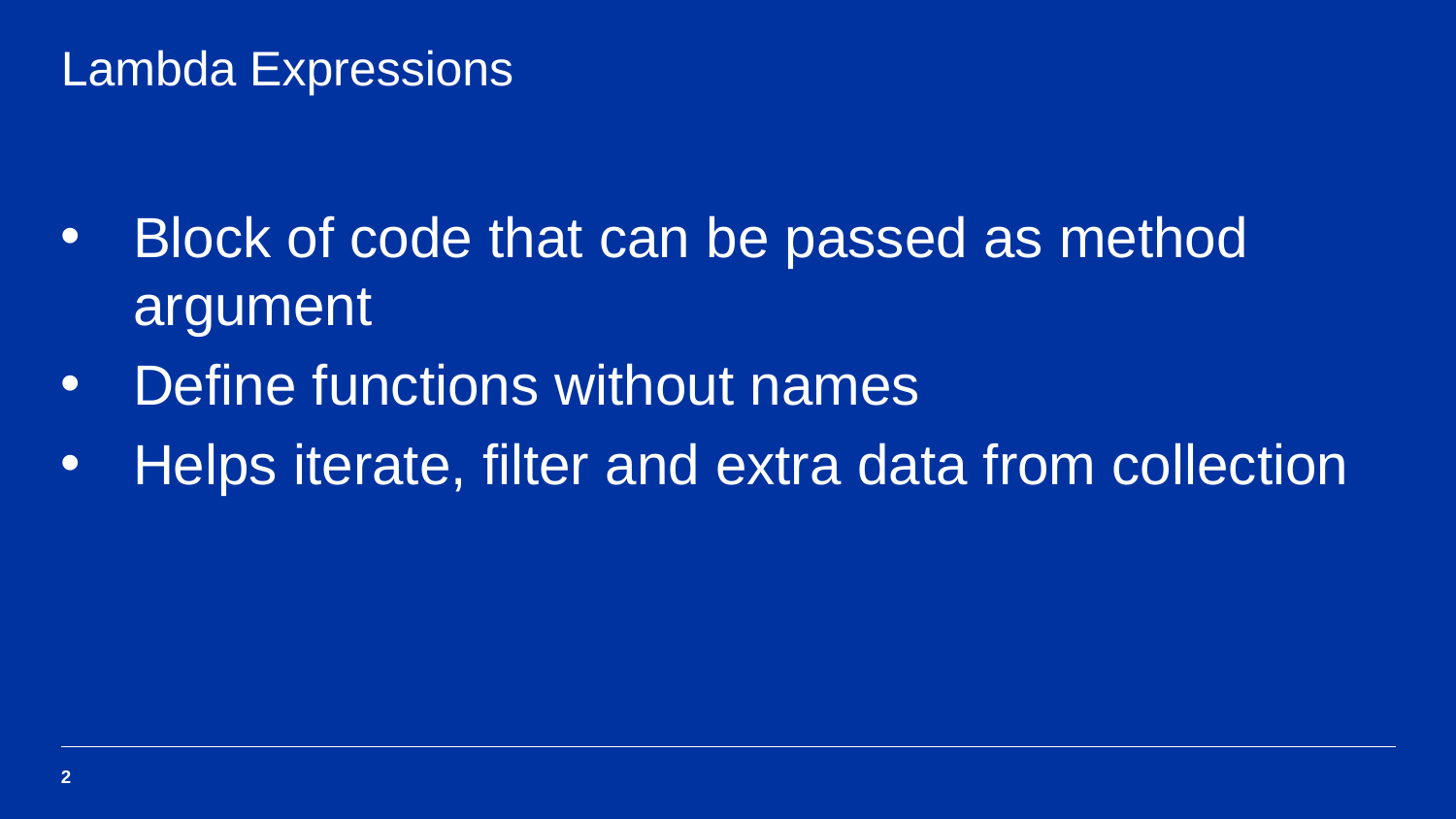

# Lambda Expressions
Block of code that can be passed as method argument
Define functions without names
Helps iterate, filter and extra data from collection

2